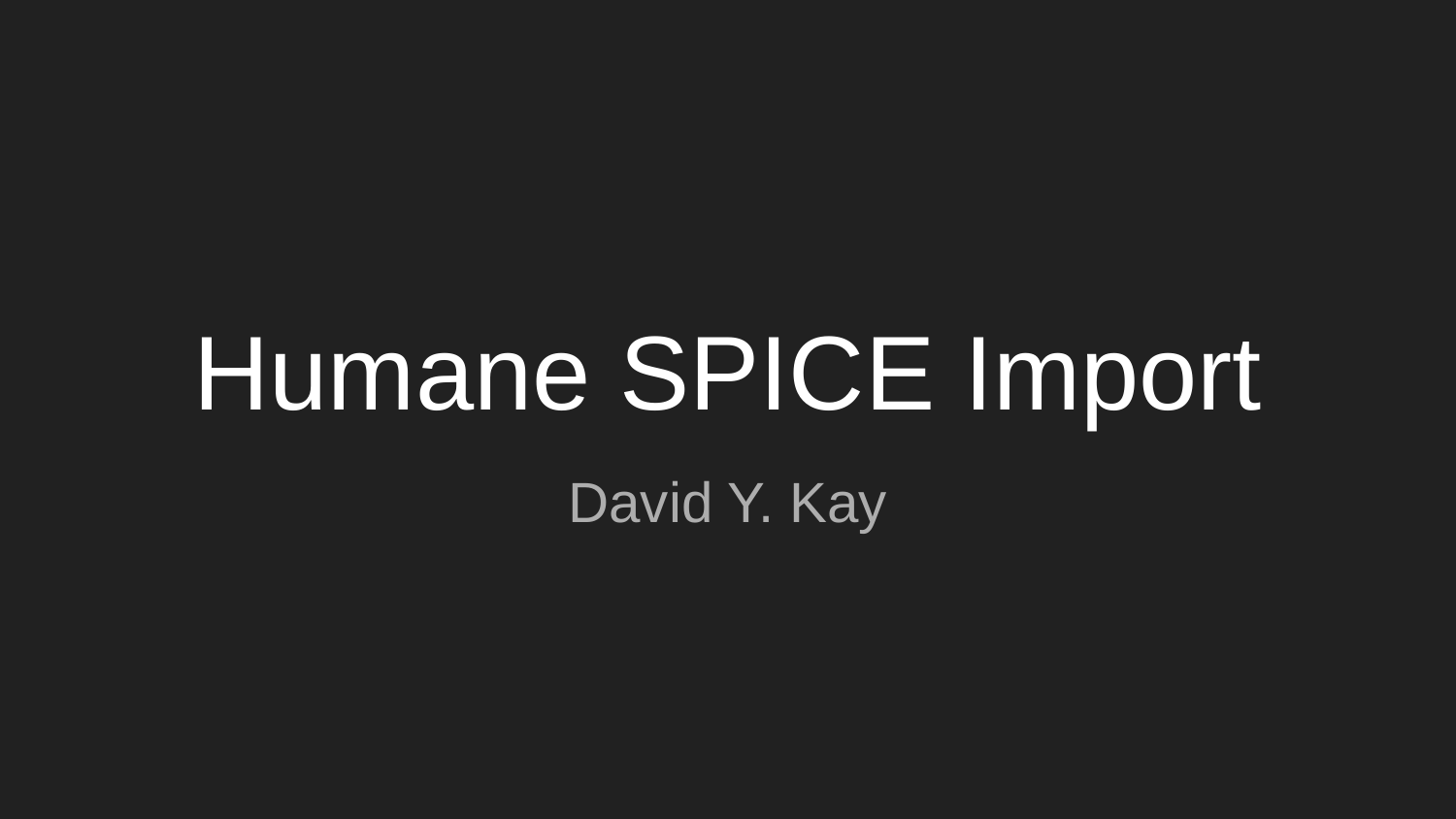

# Humane SPICE Import
David Y. Kay